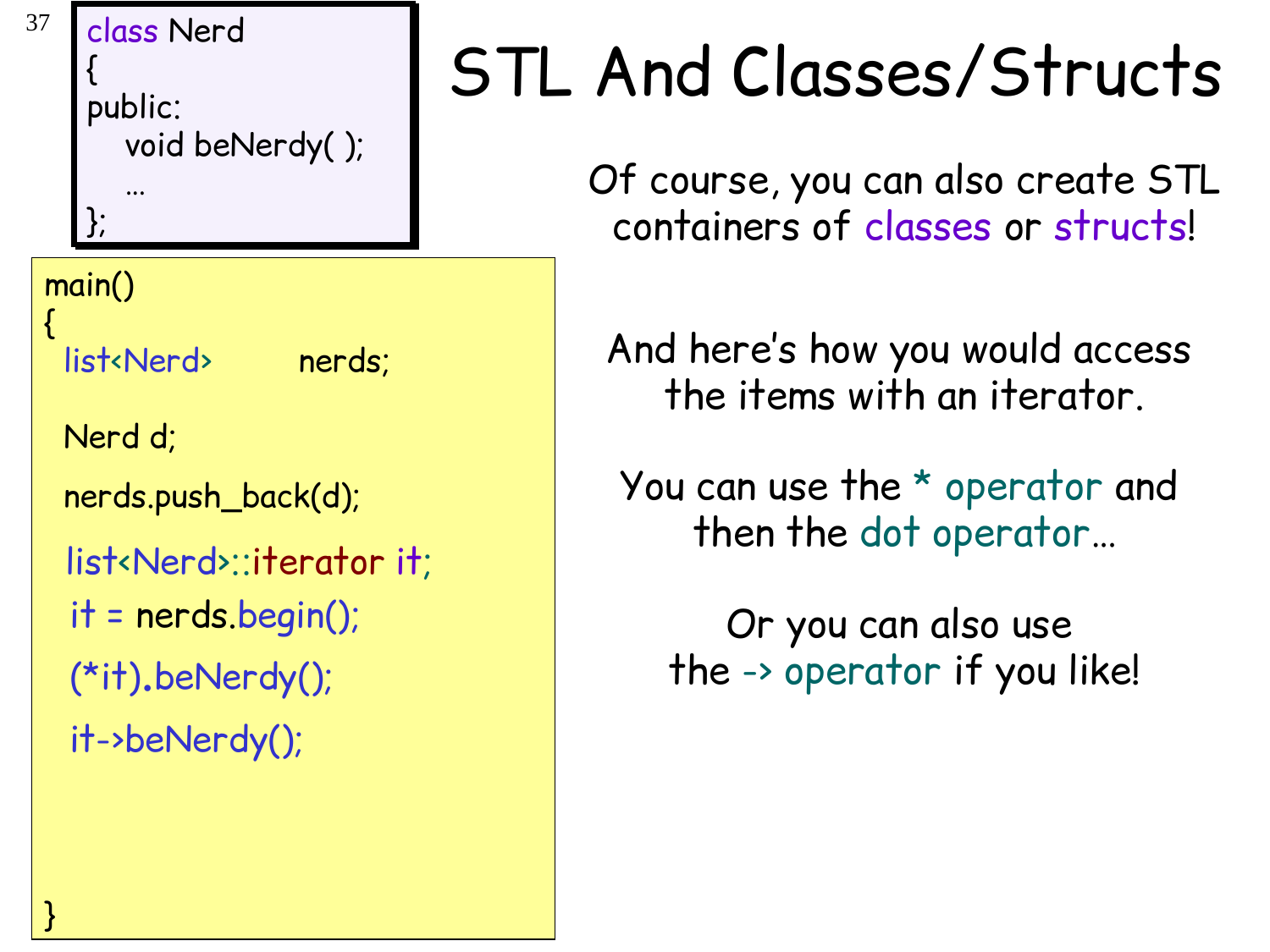

37
# STL And Classes/Structs
class Nerd
{
public:
    void beNerdy( );
    …
};
struct Thing
{
   string first;
   int second;
   float third;
};
Of course, you can also create STL containers of classes or structs!
main()
{
  list<Nerd> 	nerds;

  Nerd d;

  nerds.push_back(d);

}
main()
{
  list<Thing> 	things;

  Thing d;
  d.first = “IluvC++”;
  d.second = 300;
  d.third = 3.1415;

  things.push_back(d);

}
And here’s how you would access
the items with an iterator.
You can use the * operator and
then the dot operator…
list<Nerd>::iterator it;
it = nerds.begin();
Or you can also use
the -> operator if you like!
(*it).beNerdy();
list<Thing>::iterator it;
it = things.begin();
it->beNerdy();
cout << (*it).first;
cout << it -> first;
it -> third = 2.718;